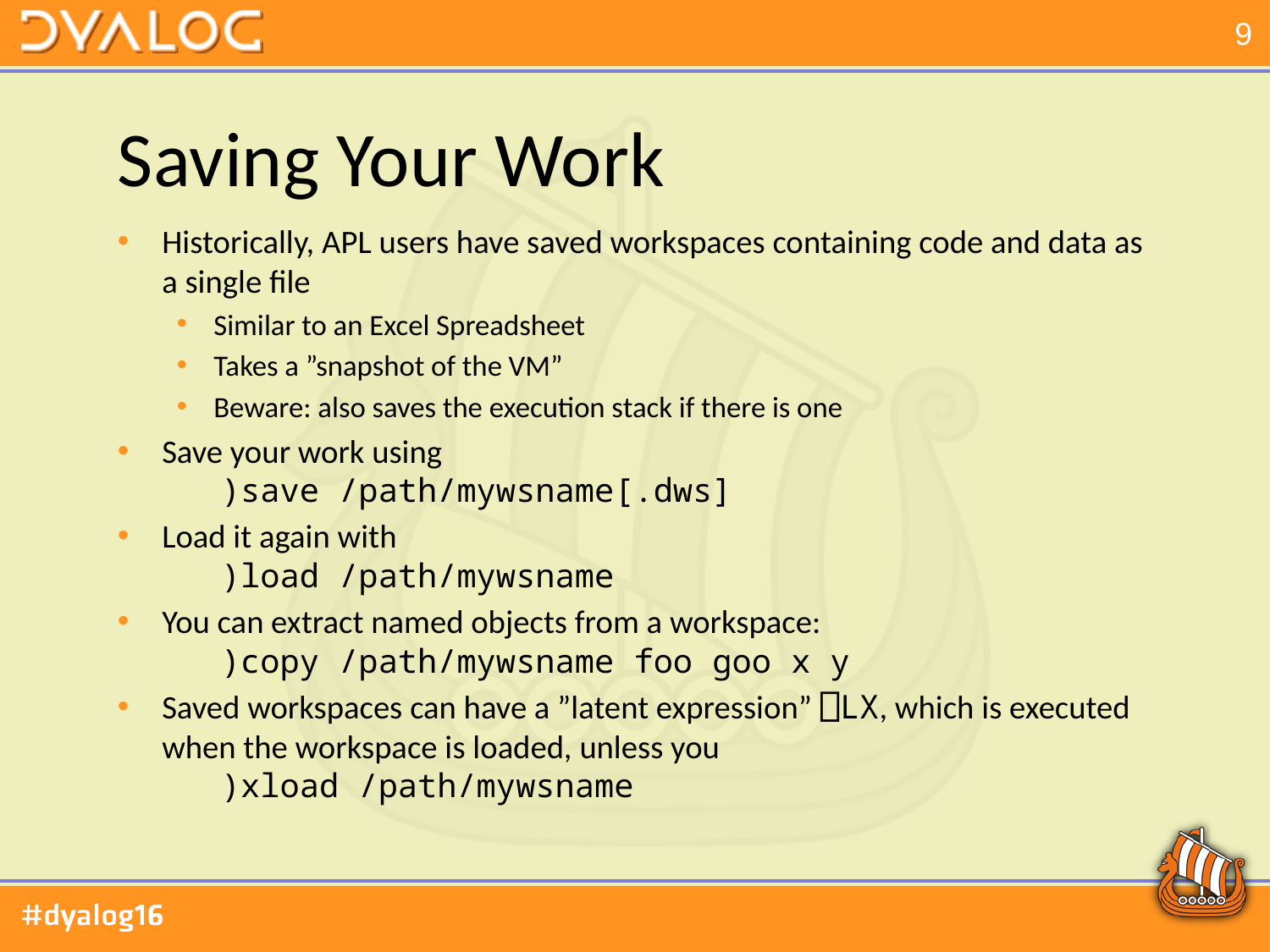

# Saving Your Work
Historically, APL users have saved workspaces containing code and data as a single file
Similar to an Excel Spreadsheet
Takes a ”snapshot of the VM”
Beware: also saves the execution stack if there is one
Save your work using
   )save /path/mywsname[.dws]
Load it again with
   )load /path/mywsname
You can extract named objects from a workspace:
   )copy /path/mywsname foo goo x y
Saved workspaces can have a ”latent expression” ⎕LX, which is executed when the workspace is loaded, unless you
   )xload /path/mywsname